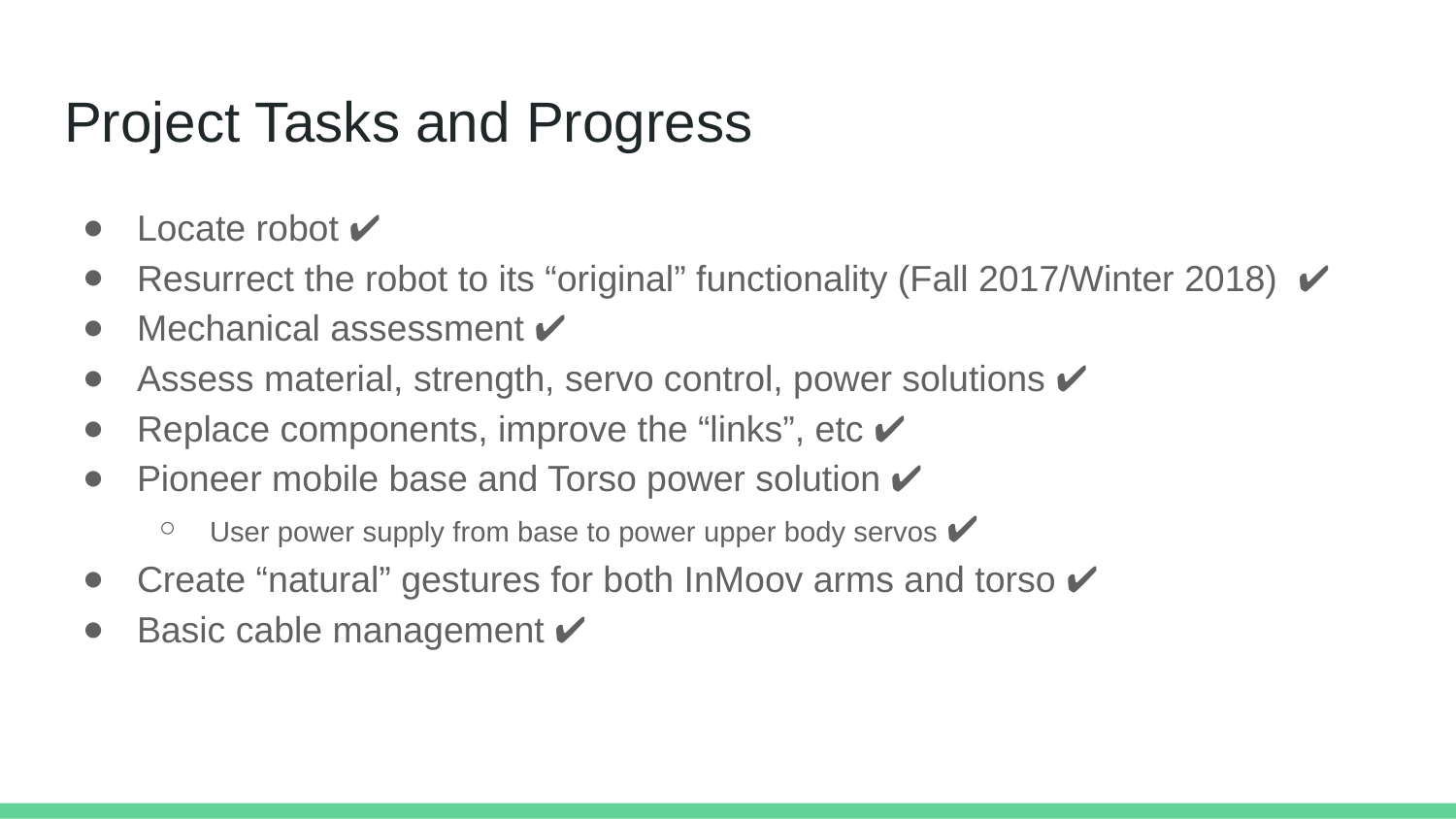

# Project Tasks and Progress
Locate robot ✔️
Resurrect the robot to its “original” functionality (Fall 2017/Winter 2018)  ✔️
Mechanical assessment ✔️
Assess material, strength, servo control, power solutions ✔️
Replace components, improve the “links”, etc ✔️
Pioneer mobile base and Torso power solution ✔️
User power supply from base to power upper body servos ✔️
Create “natural” gestures for both InMoov arms and torso ✔️
Basic cable management ✔️